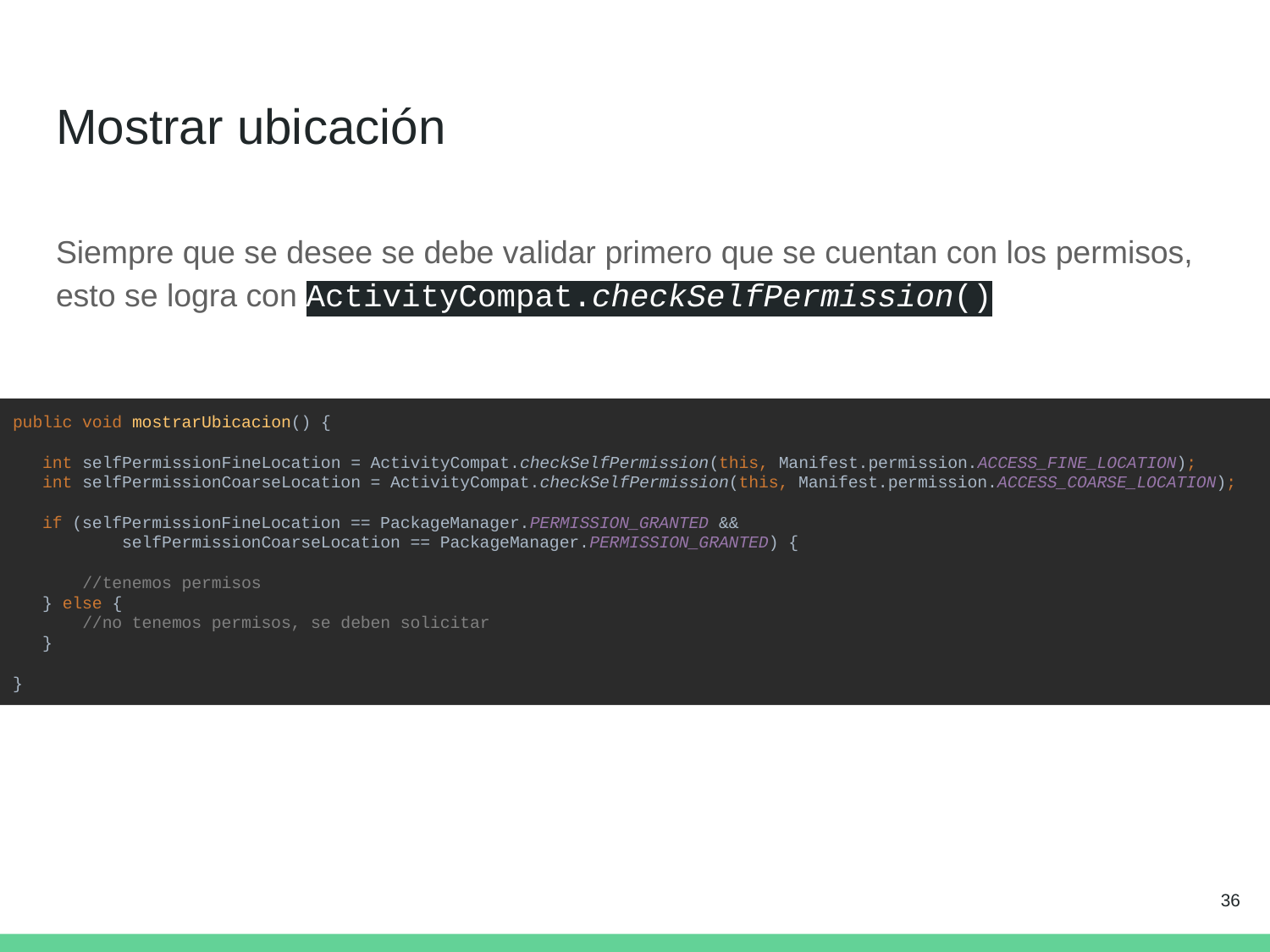

# Mostrar ubicación
Siempre que se desee se debe validar primero que se cuentan con los permisos, esto se logra con ActivityCompat.checkSelfPermission()

public void mostrarUbicacion() {

   int selfPermissionFineLocation = ActivityCompat.checkSelfPermission(this, Manifest.permission.ACCESS_FINE_LOCATION);
   int selfPermissionCoarseLocation = ActivityCompat.checkSelfPermission(this, Manifest.permission.ACCESS_COARSE_LOCATION);

   if (selfPermissionFineLocation == PackageManager.PERMISSION_GRANTED &&
           selfPermissionCoarseLocation == PackageManager.PERMISSION_GRANTED) {

       //tenemos permisos
   } else {
       //no tenemos permisos, se deben solicitar
   }

}
36